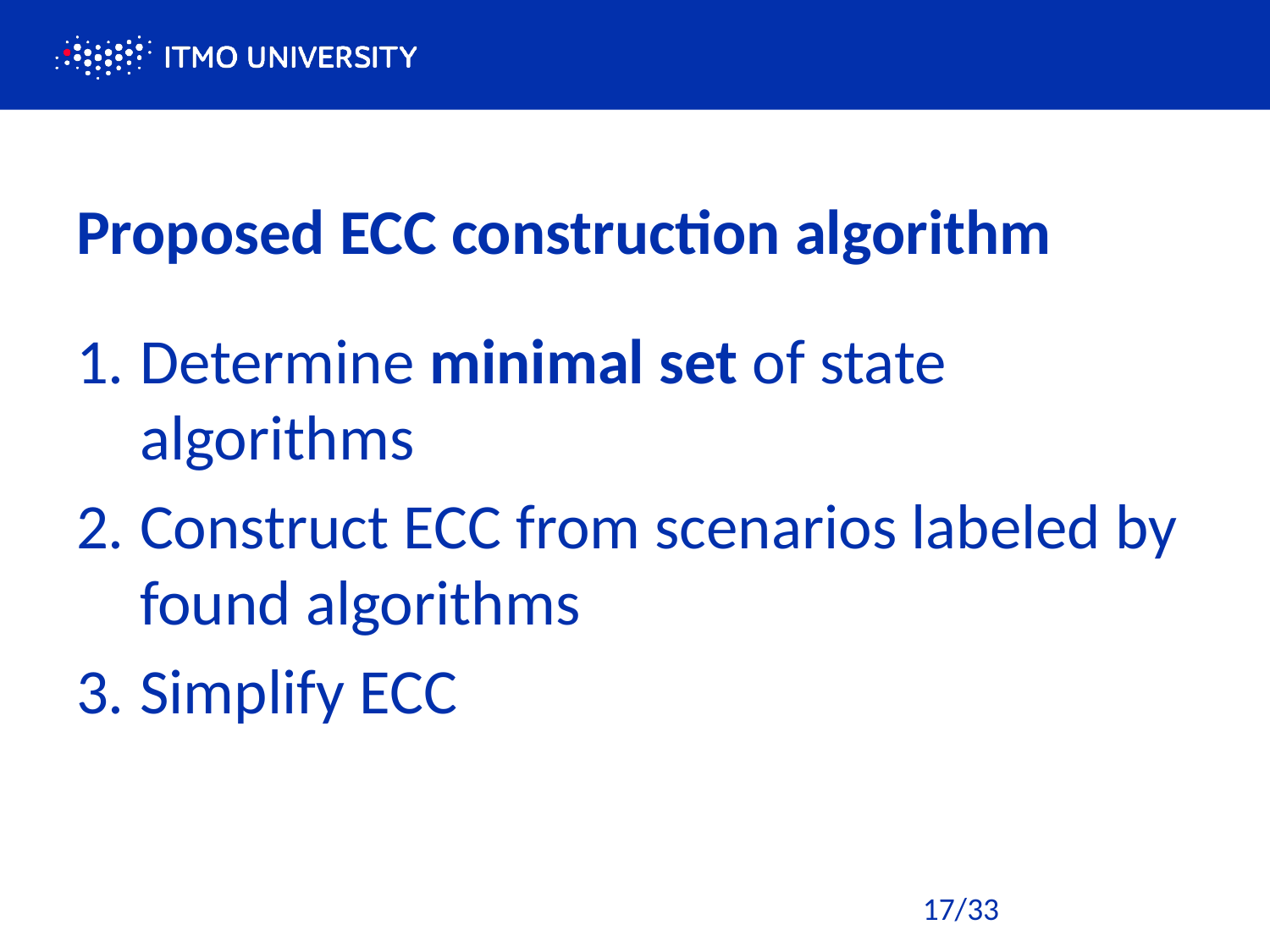

# Proposed ECC construction algorithm
Determine minimal set of state algorithms
Construct ECC from scenarios labeled by found algorithms
Simplify ECC
17/33